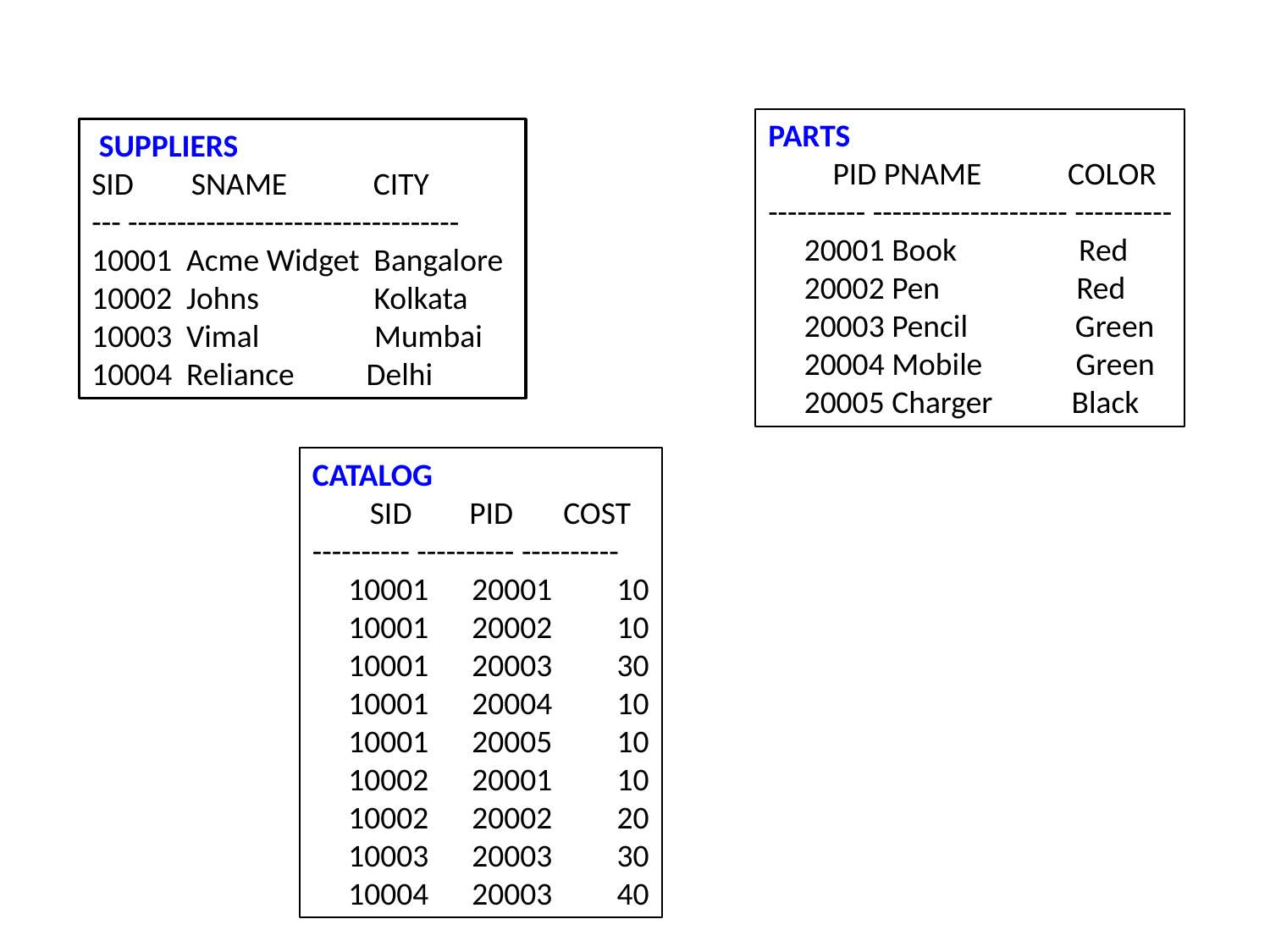

PARTS
         PID PNAME            COLOR
---------- -------------------- ----------
     20001 Book                 Red
     20002 Pen                   Red
     20003 Pencil               Green
     20004 Mobile             Green
     20005 Charger           Black
 SUPPLIERS
SID        SNAME            CITY
--- ----------------------------------
10001  Acme Widget  Bangalore
10002  Johns                Kolkata
10003  Vimal                Mumbai
10004  Reliance          Delhi
CATALOG
        SID        PID       COST
---------- ---------- ----------
     10001      20001         10
     10001      20002         10
     10001      20003         30
     10001      20004         10
     10001      20005         10
     10002      20001         10
     10002      20002         20
     10003      20003         30
     10004      20003         40